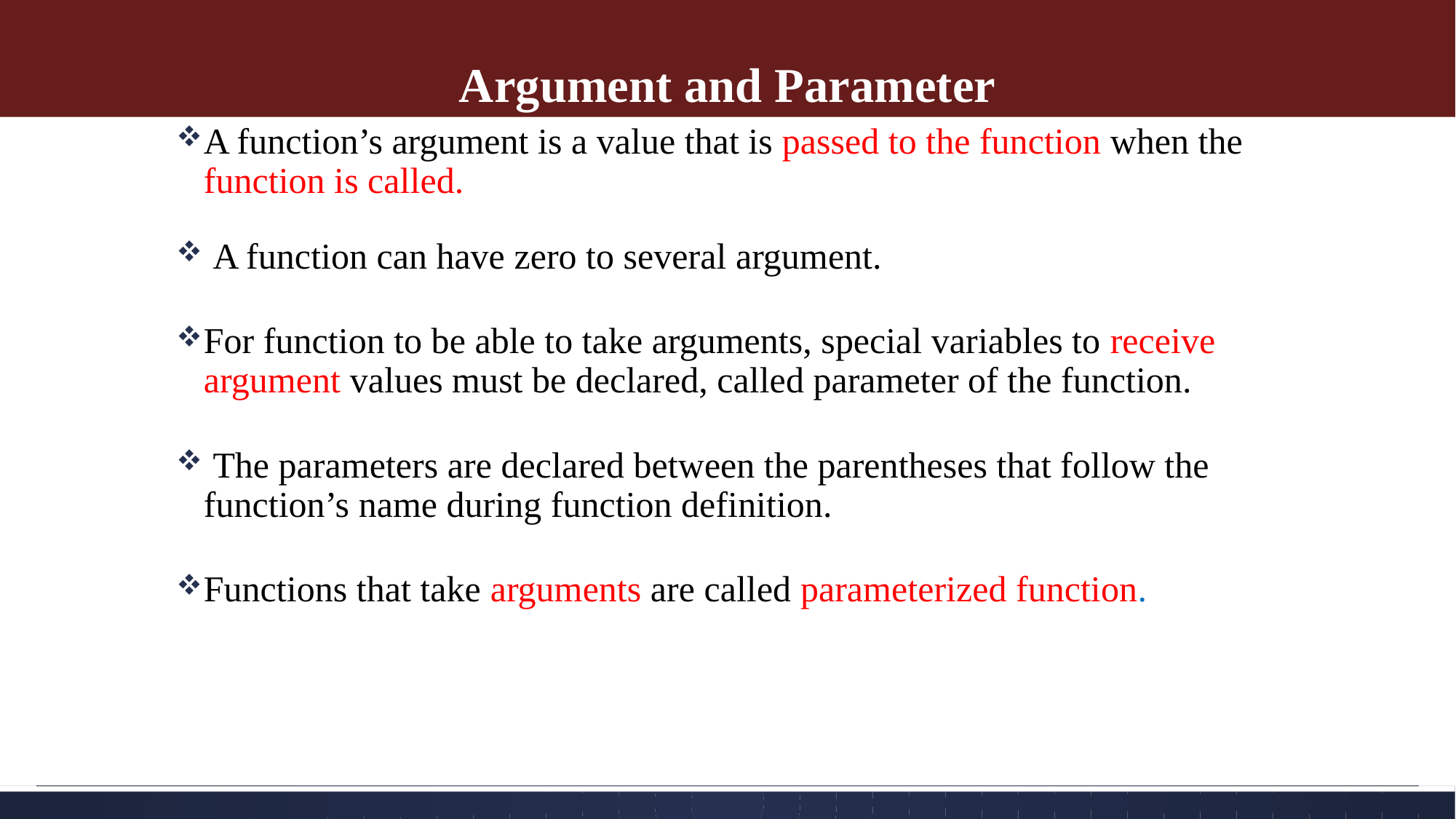

# Argument and Parameter
A function’s argument is a value that is passed to the function when the function is called.
 A function can have zero to several argument.
For function to be able to take arguments, special variables to receive argument values must be declared, called parameter of the function.
 The parameters are declared between the parentheses that follow the function’s name during function definition.
Functions that take arguments are called parameterized function.